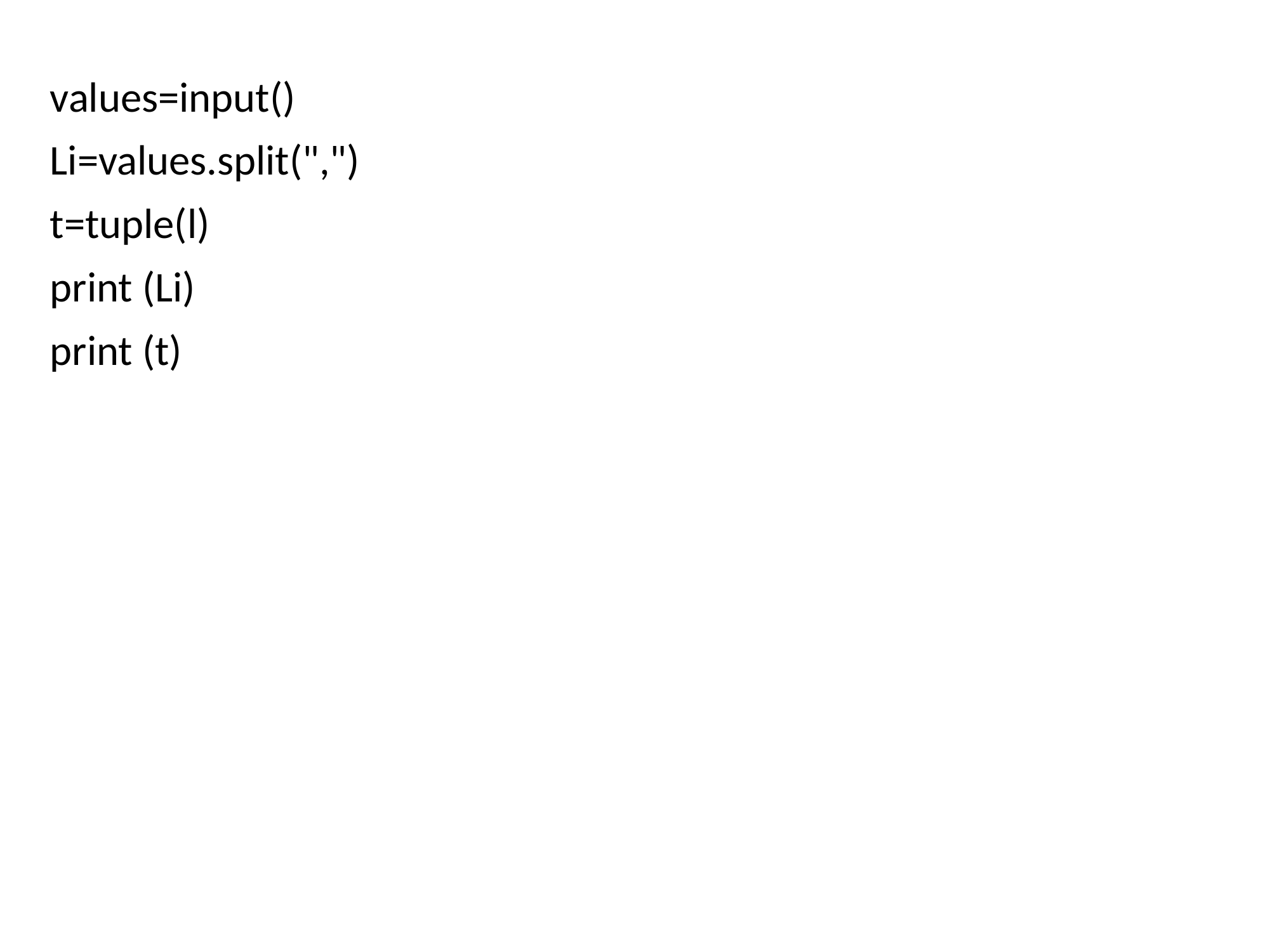

values=input()
Li=values.split(",")
t=tuple(l)
print (Li)
print (t)